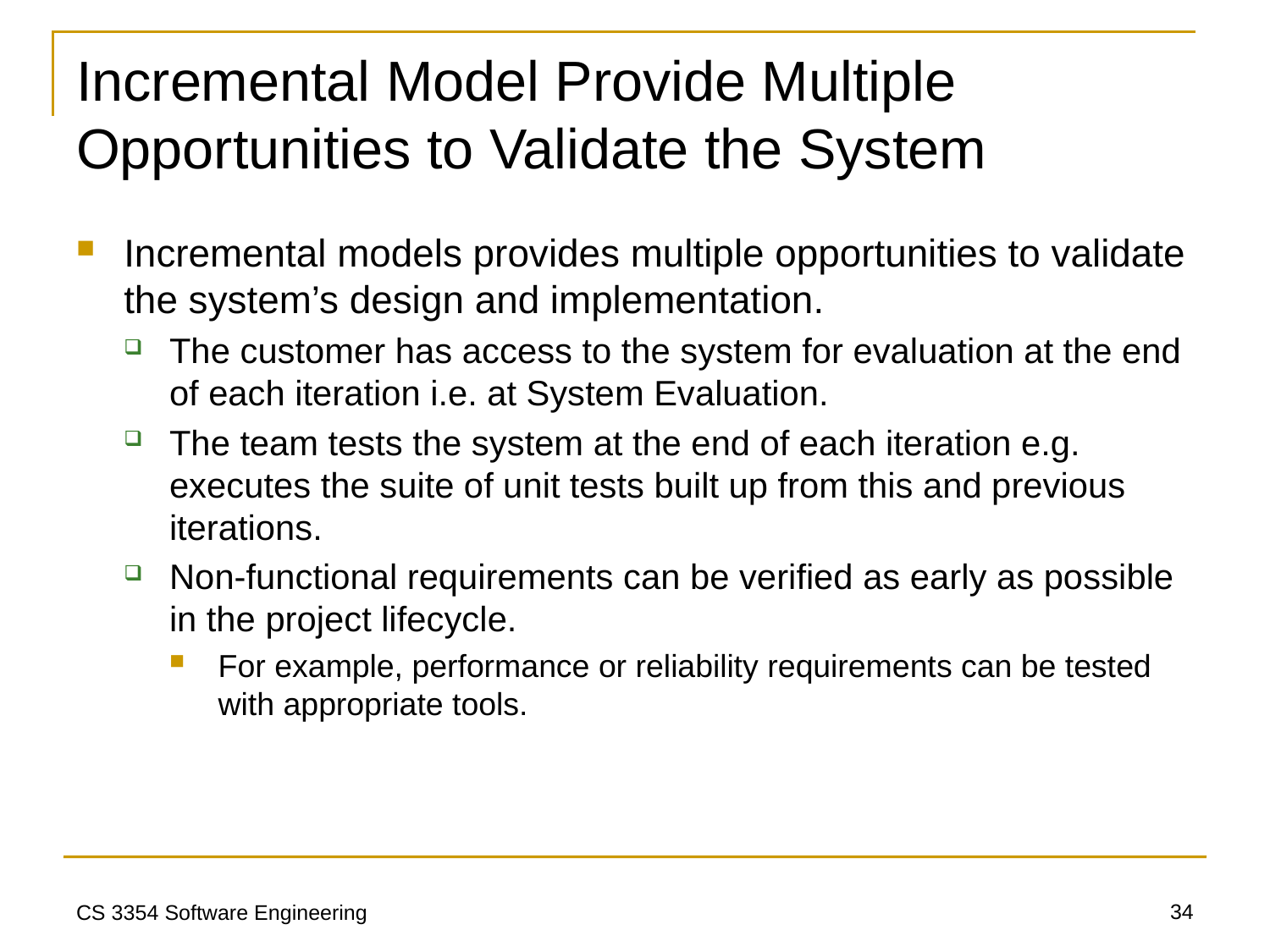

# Incremental Model Provide Multiple Opportunities to Validate the System
Incremental models provides multiple opportunities to validate the system’s design and implementation.
The customer has access to the system for evaluation at the end of each iteration i.e. at System Evaluation.
The team tests the system at the end of each iteration e.g. executes the suite of unit tests built up from this and previous iterations.
Non-functional requirements can be verified as early as possible in the project lifecycle.
For example, performance or reliability requirements can be tested with appropriate tools.
34
CS 3354 Software Engineering